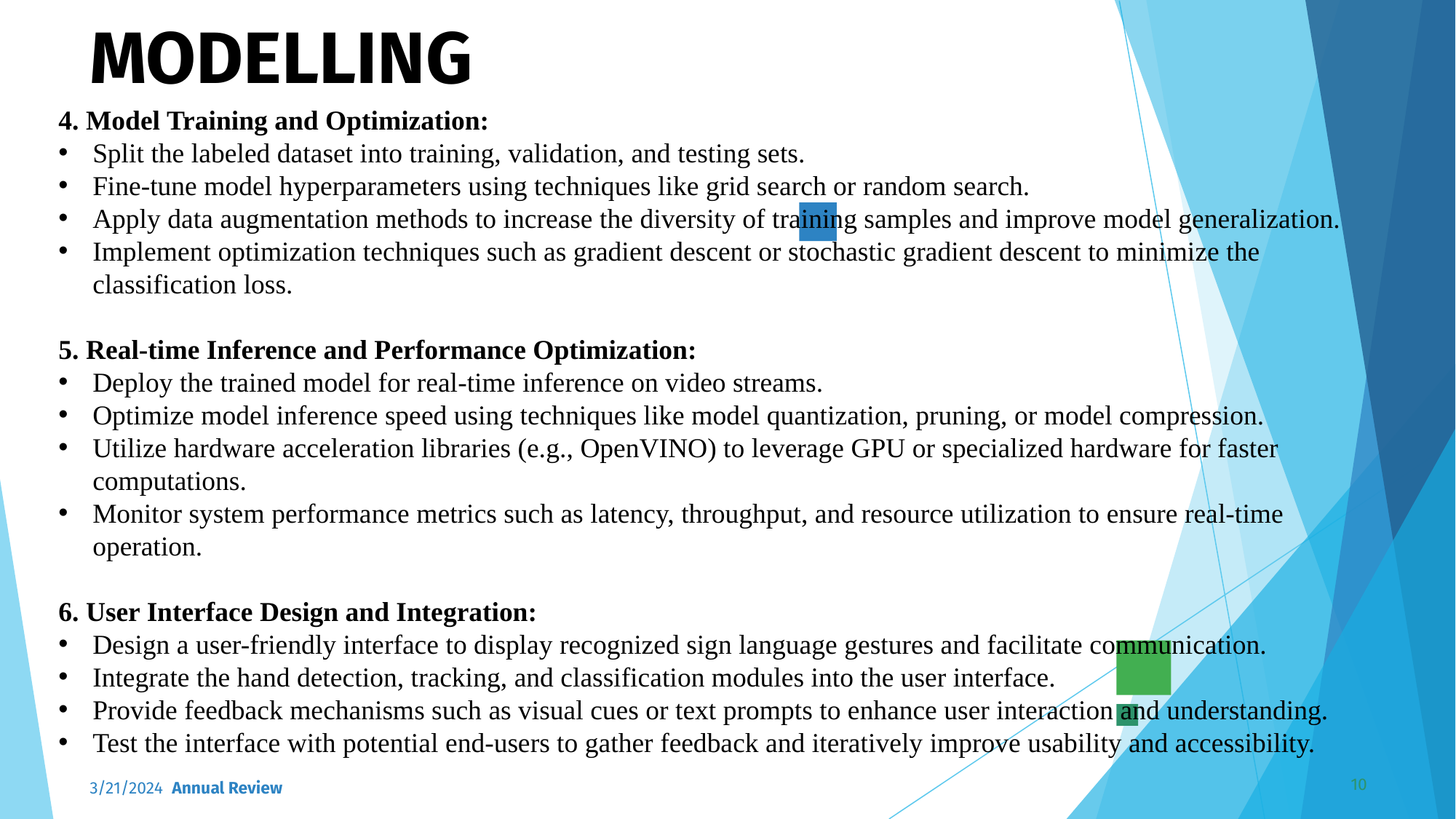

# MODELLING
4. Model Training and Optimization:
Split the labeled dataset into training, validation, and testing sets.
Fine-tune model hyperparameters using techniques like grid search or random search.
Apply data augmentation methods to increase the diversity of training samples and improve model generalization.
Implement optimization techniques such as gradient descent or stochastic gradient descent to minimize the classification loss.

5. Real-time Inference and Performance Optimization:
Deploy the trained model for real-time inference on video streams.
Optimize model inference speed using techniques like model quantization, pruning, or model compression.
Utilize hardware acceleration libraries (e.g., OpenVINO) to leverage GPU or specialized hardware for faster computations.
Monitor system performance metrics such as latency, throughput, and resource utilization to ensure real-time operation.

6. User Interface Design and Integration:
Design a user-friendly interface to display recognized sign language gestures and facilitate communication.
Integrate the hand detection, tracking, and classification modules into the user interface.
Provide feedback mechanisms such as visual cues or text prompts to enhance user interaction and understanding.
Test the interface with potential end-users to gather feedback and iteratively improve usability and accessibility.

10
3/21/2024  Annual Review